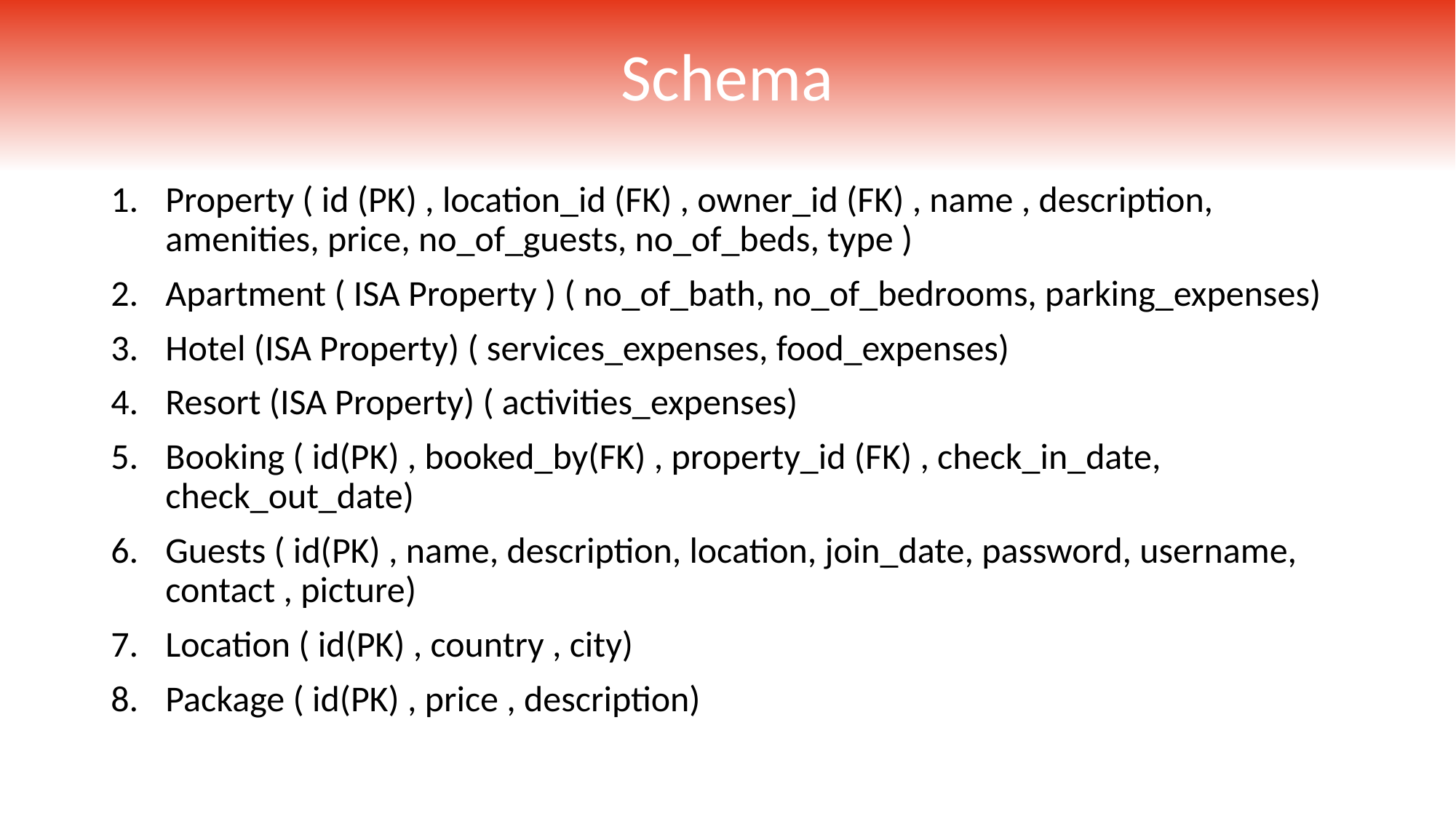

# Schema
Property ( id (PK) , location_id (FK) , owner_id (FK) , name , description, amenities, price, no_of_guests, no_of_beds, type )
Apartment ( ISA Property ) ( no_of_bath, no_of_bedrooms, parking_expenses)
Hotel (ISA Property) ( services_expenses, food_expenses)
Resort (ISA Property) ( activities_expenses)
Booking ( id(PK) , booked_by(FK) , property_id (FK) , check_in_date, check_out_date)
Guests ( id(PK) , name, description, location, join_date, password, username, contact , picture)
Location ( id(PK) , country , city)
Package ( id(PK) , price , description)